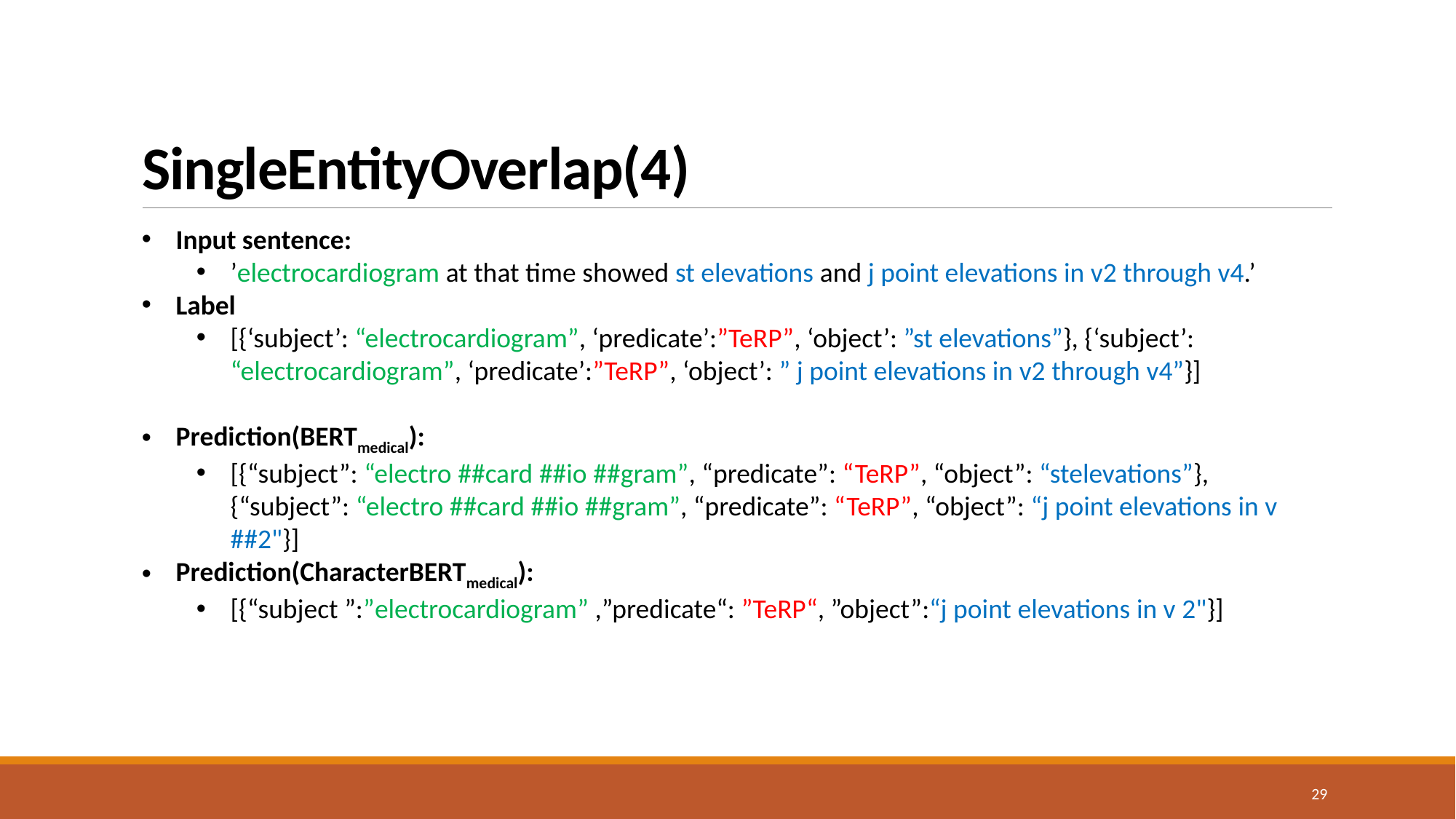

# SingleEntityOverlap(4)
Input sentence:
’electrocardiogram at that time showed st elevations and j point elevations in v2 through v4.’
Label
[{‘subject’: “electrocardiogram”, ‘predicate’:”TeRP”, ‘object’: ”st elevations”}, {‘subject’: “electrocardiogram”, ‘predicate’:”TeRP”, ‘object’: ” j point elevations in v2 through v4”}]

Prediction(BERTmedical):
[{“subject”: “electro ##card ##io ##gram”, “predicate”: “TeRP”, “object”: “stelevations”}, {“subject”: “electro ##card ##io ##gram”, “predicate”: “TeRP”, “object”: “j point elevations in v ##2"}]
Prediction(CharacterBERTmedical):
[{“subject ”:”electrocardiogram” ,”predicate“: ”TeRP“, ”object”:“j point elevations in v 2"}]

29